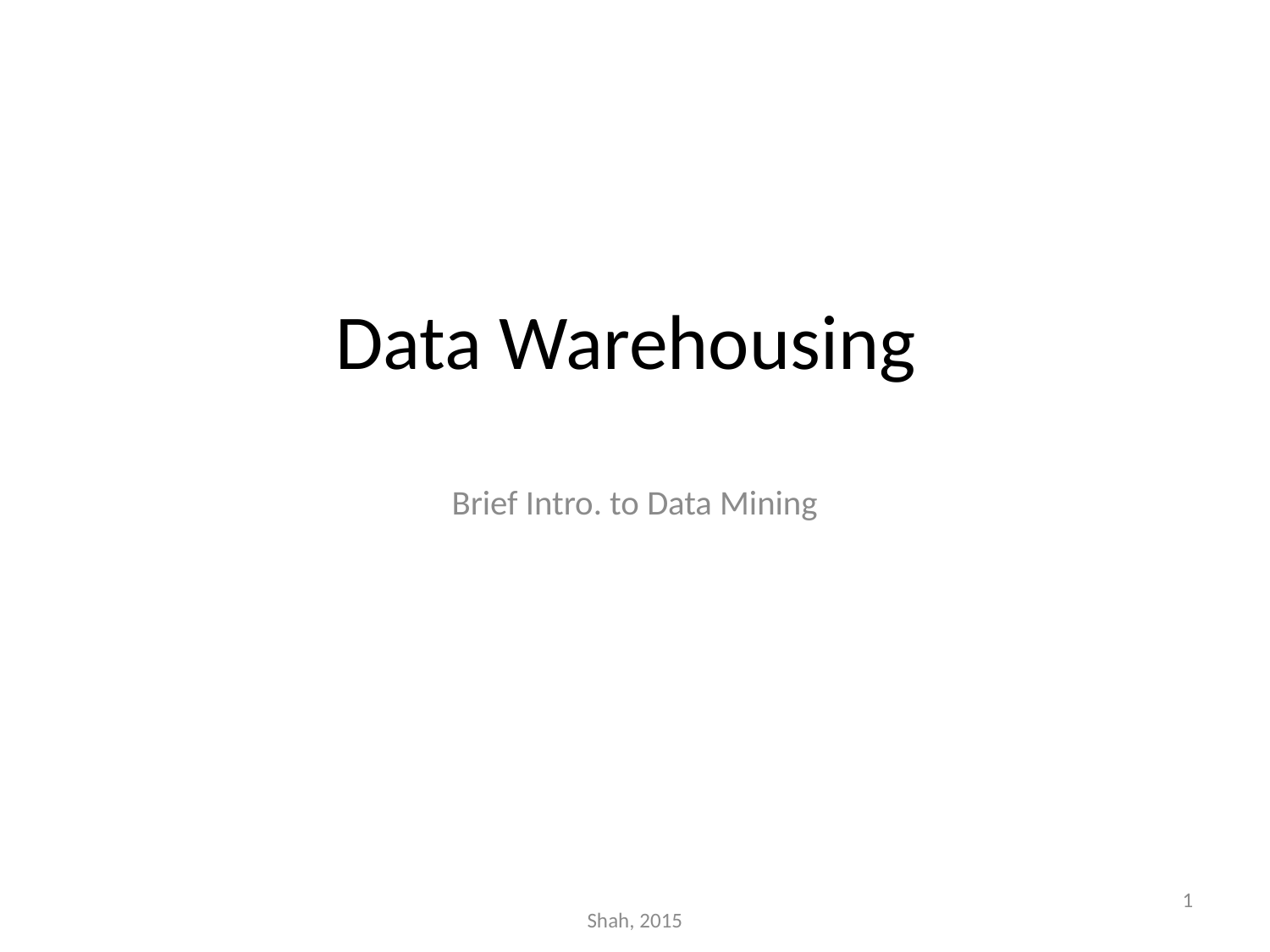

# Data Warehousing

Brief Intro. to Data Mining
1
Shah, 2015